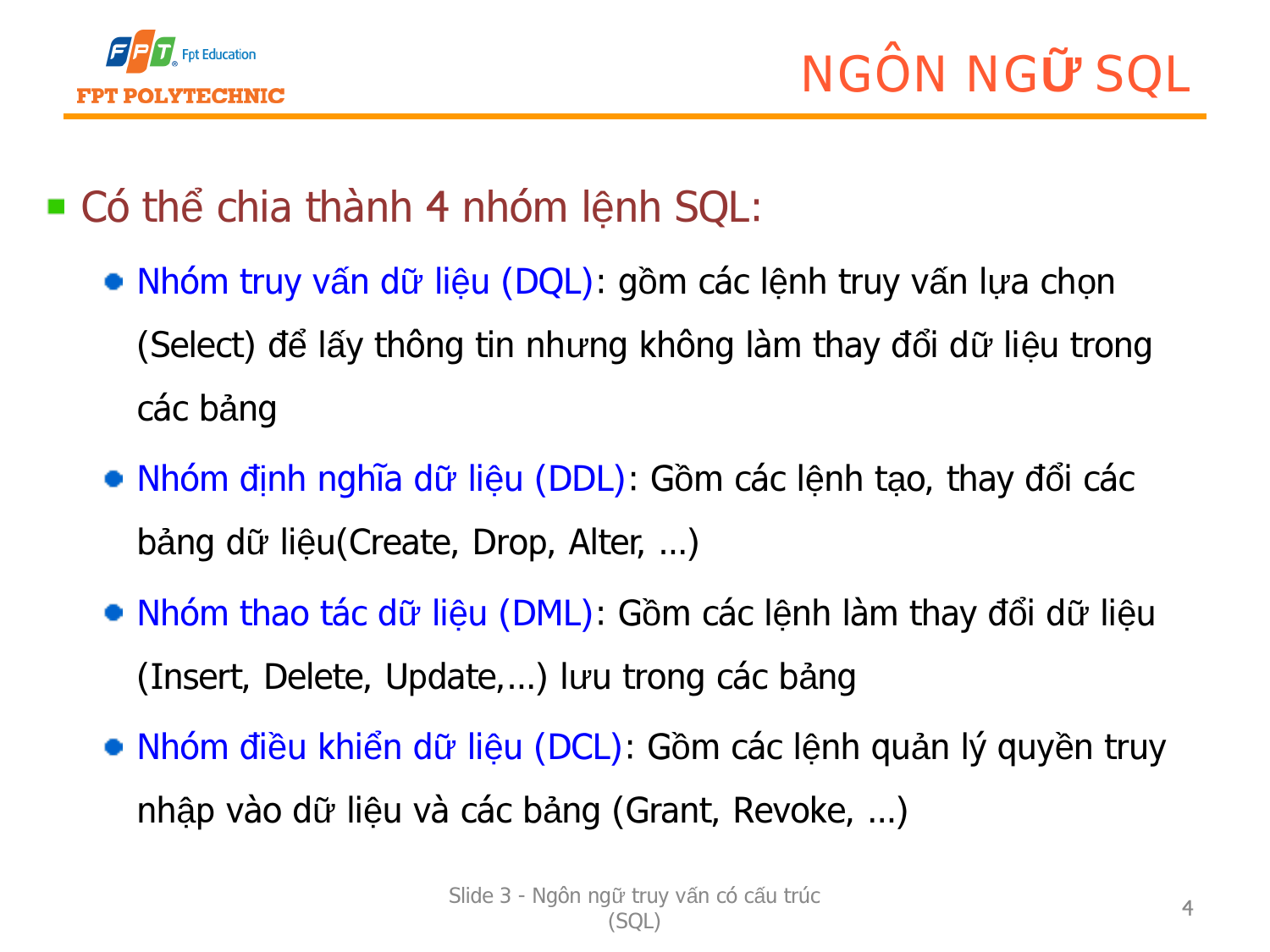

# Ngôn ngữ SQL
Có thể chia thành 4 nhóm lệnh SQL:
Nhóm truy vấn dữ liệu (DQL): gồm các lệnh truy vấn lựa chọn (Select) để lấy thông tin nhưng không làm thay đổi dữ liệu trong các bảng
Nhóm định nghĩa dữ liệu (DDL): Gồm các lệnh tạo, thay đổi các bảng dữ liệu(Create, Drop, Alter, …)
Nhóm thao tác dữ liệu (DML): Gồm các lệnh làm thay đổi dữ liệu (Insert, Delete, Update,…) lưu trong các bảng
Nhóm điều khiển dữ liệu (DCL): Gồm các lệnh quản lý quyền truy nhập vào dữ liệu và các bảng (Grant, Revoke, …)
Slide 3 - Ngôn ngữ truy vấn có cấu trúc (SQL)
4